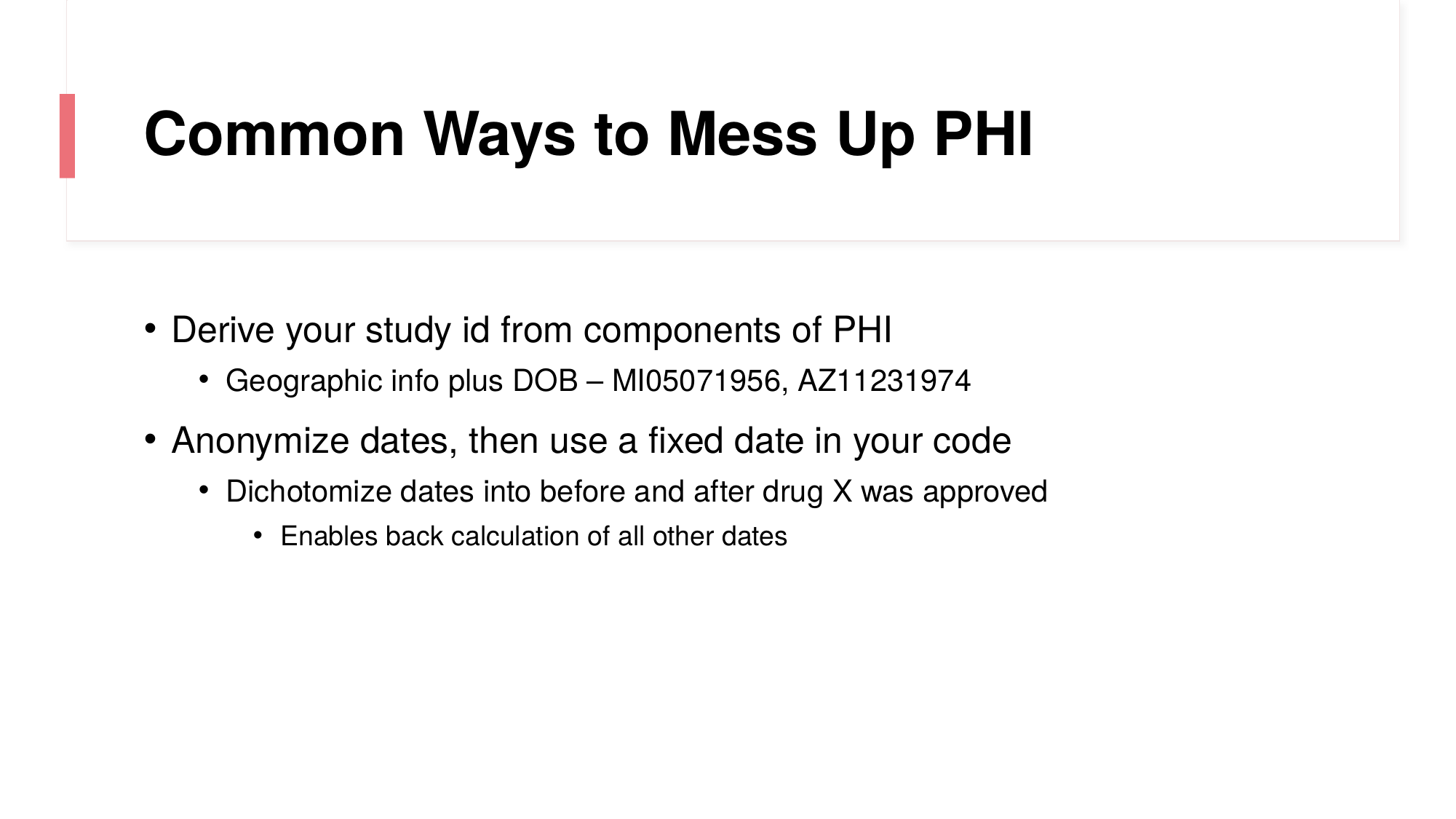

# Common Ways to Mess Up PHI
Derive your study id from components of PHI
Geographic info plus DOB – MI05071956, AZ11231974
Anonymize dates, then use a fixed date in your code
Dichotomize dates into before and after drug X was approved
Enables back calculation of all other dates